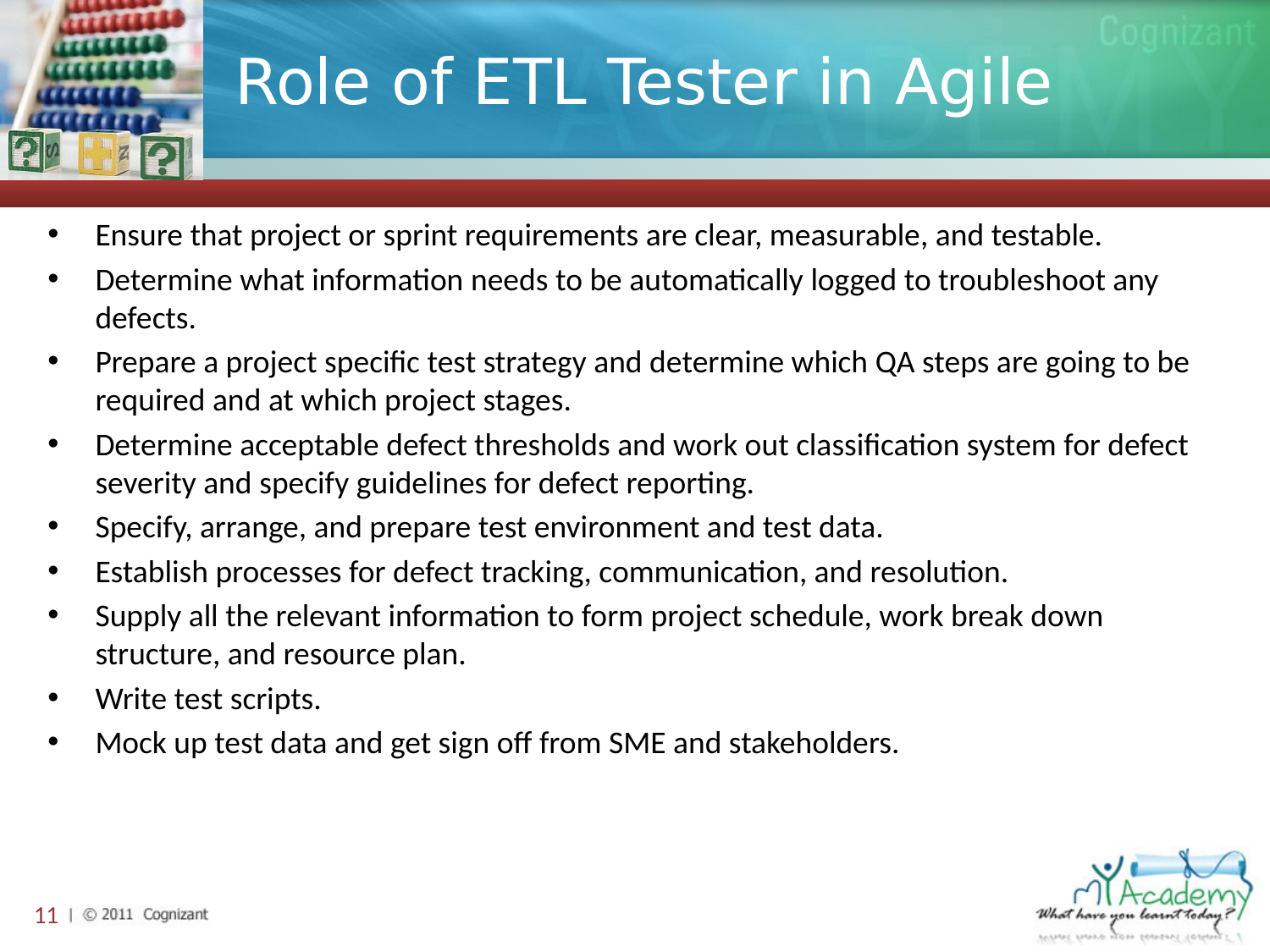

# Role of ETL Tester in Agile
Ensure that project or sprint requirements are clear, measurable, and testable.
Determine what information needs to be automatically logged to troubleshoot any defects.
Prepare a project specific test strategy and determine which QA steps are going to be required and at which project stages.
Determine acceptable defect thresholds and work out classification system for defect severity and specify guidelines for defect reporting.
Specify, arrange, and prepare test environment and test data.
Establish processes for defect tracking, communication, and resolution.
Supply all the relevant information to form project schedule, work break down structure, and resource plan.
Write test scripts.
Mock up test data and get sign off from SME and stakeholders.
11